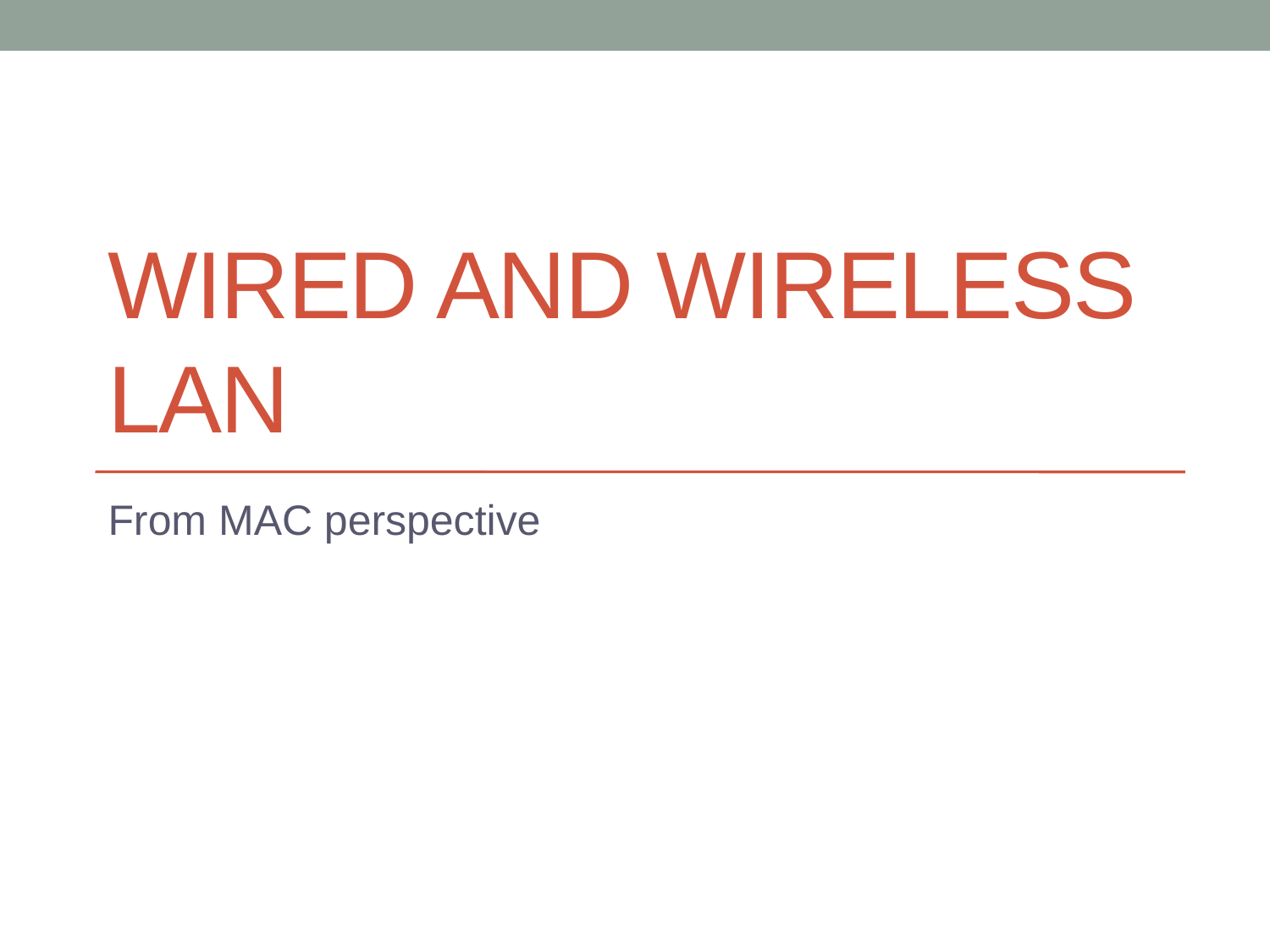

# Wired and wireless LAN
From MAC perspective